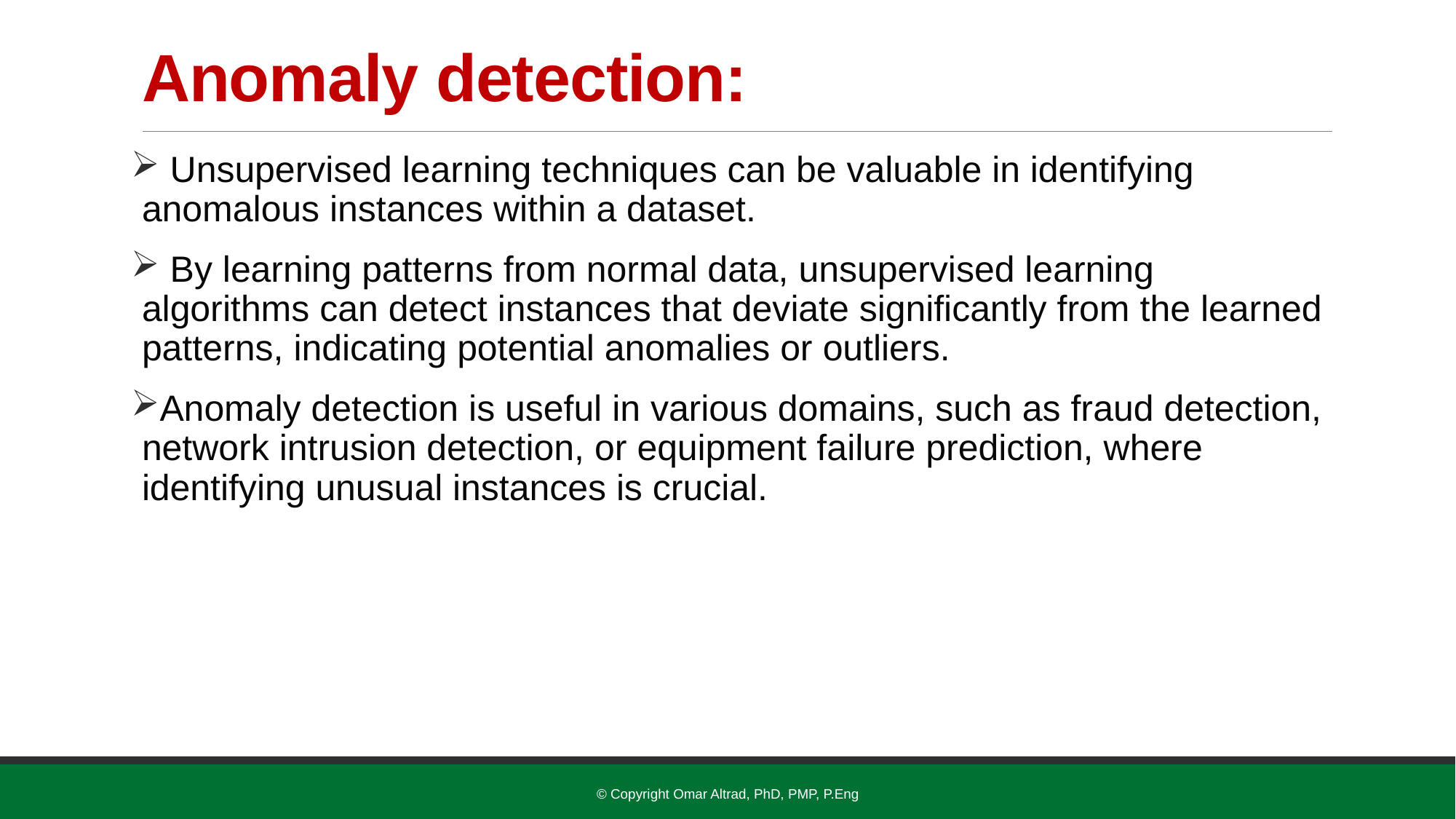

# Anomaly detection:
 Unsupervised learning techniques can be valuable in identifying anomalous instances within a dataset.
 By learning patterns from normal data, unsupervised learning algorithms can detect instances that deviate significantly from the learned patterns, indicating potential anomalies or outliers.
Anomaly detection is useful in various domains, such as fraud detection, network intrusion detection, or equipment failure prediction, where identifying unusual instances is crucial.
© Copyright Omar Altrad, PhD, PMP, P.Eng